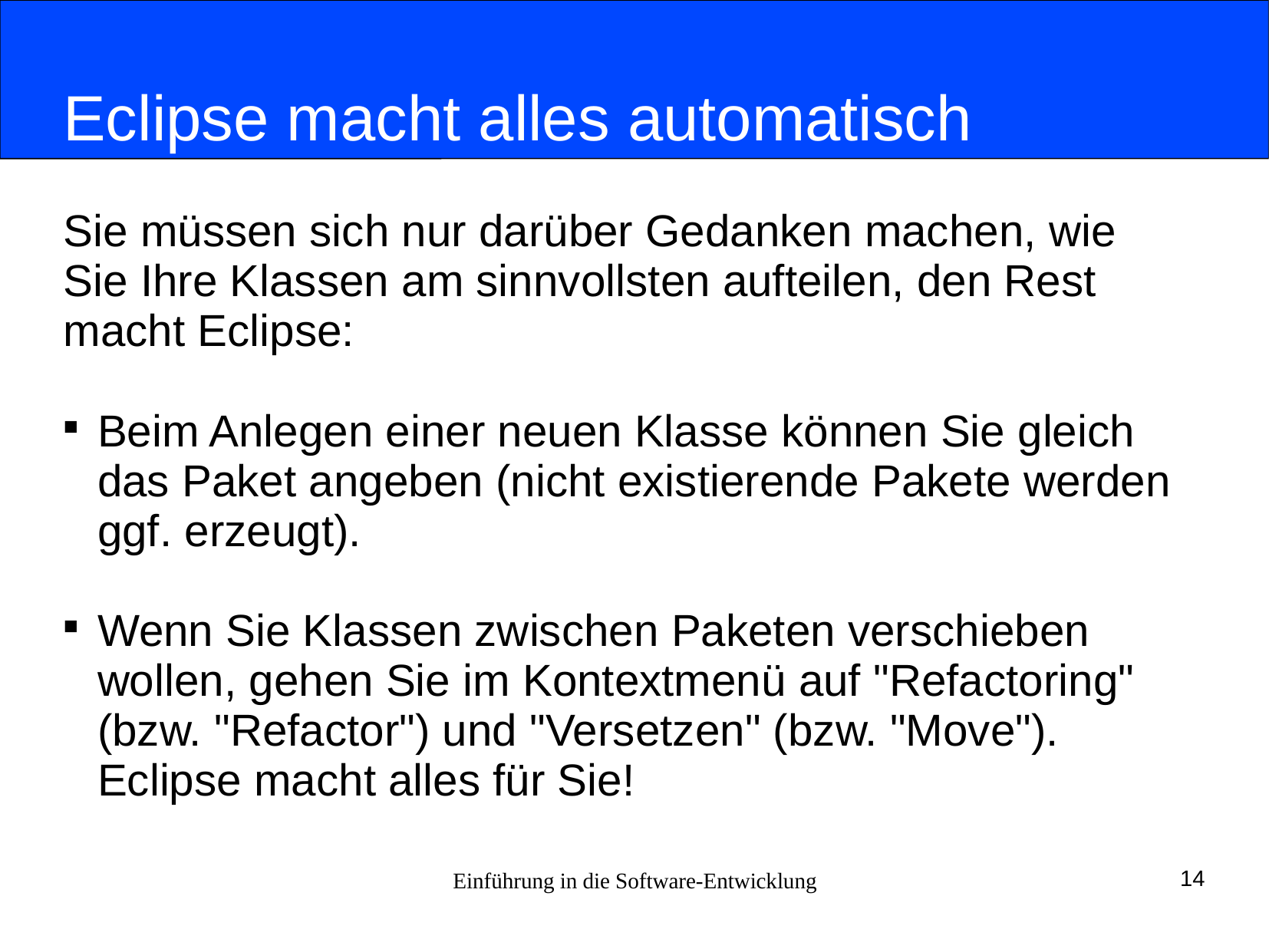

# Eclipse macht alles automatisch
Sie müssen sich nur darüber Gedanken machen, wie
Sie Ihre Klassen am sinnvollsten aufteilen, den Rest
macht Eclipse:

Beim Anlegen einer neuen Klasse können Sie gleich das Paket angeben (nicht existierende Pakete werden ggf. erzeugt).
Wenn Sie Klassen zwischen Paketen verschieben wollen, gehen Sie im Kontextmenü auf "Refactoring" (bzw. "Refactor") und "Versetzen" (bzw. "Move"). Eclipse macht alles für Sie!

Einführung in die Software-Entwicklung
14